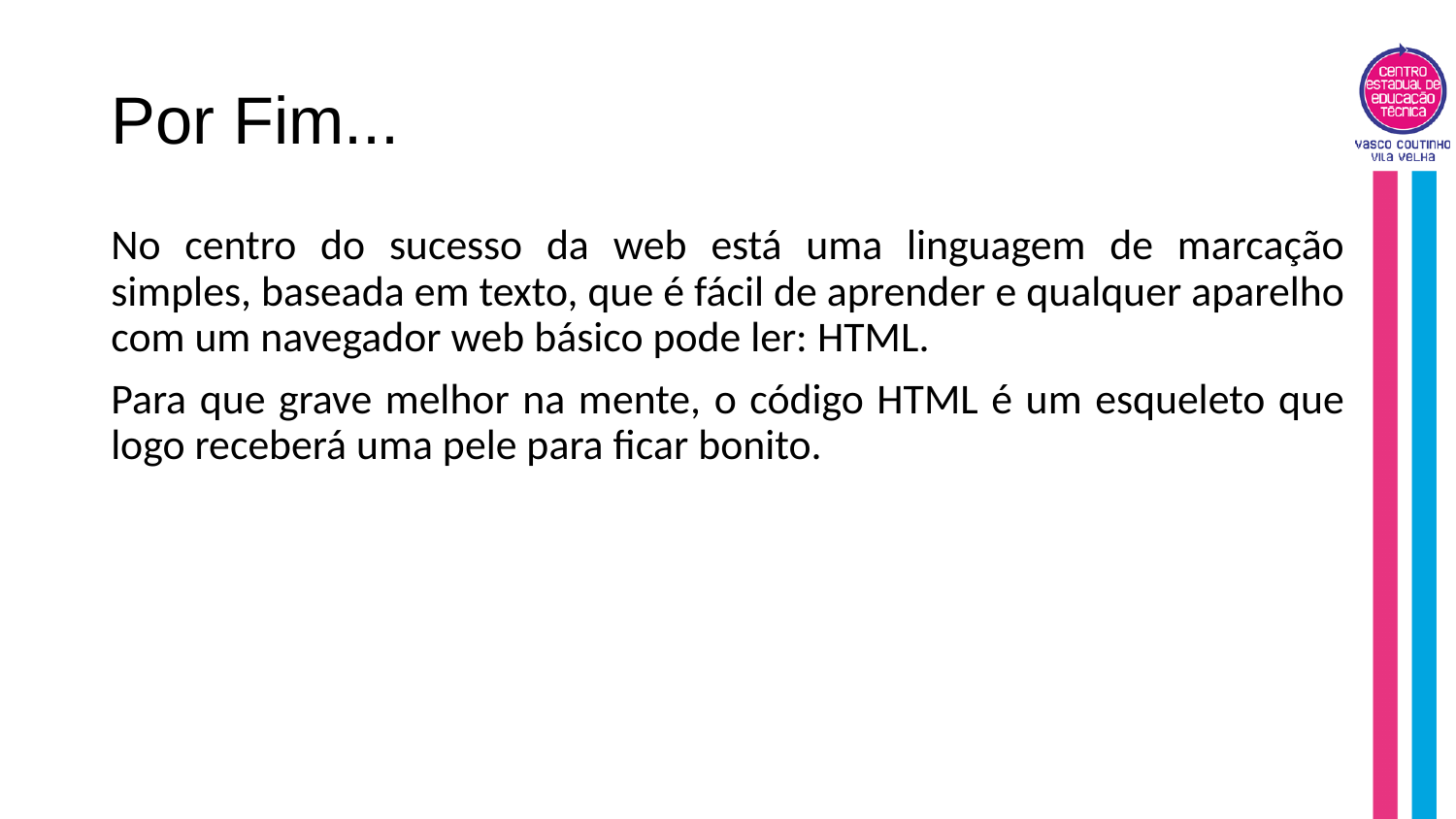

# Por Fim...
No centro do sucesso da web está uma linguagem de marcação simples, baseada em texto, que é fácil de aprender e qualquer aparelho com um navegador web básico pode ler: HTML.
Para que grave melhor na mente, o código HTML é um esqueleto que logo receberá uma pele para ficar bonito.